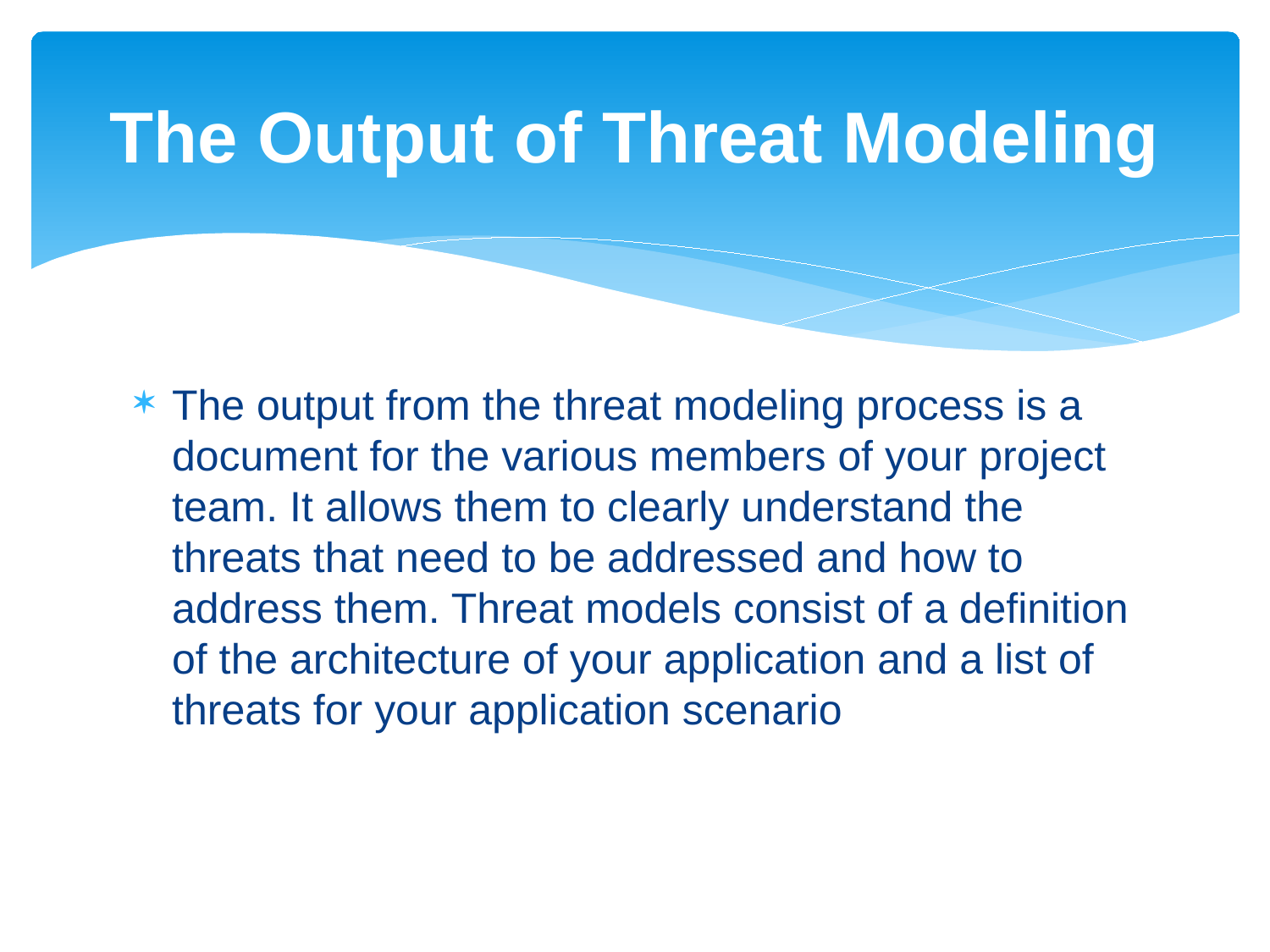

# The Output of Threat Modeling
The output from the threat modeling process is a document for the various members of your project team. It allows them to clearly understand the threats that need to be addressed and how to address them. Threat models consist of a definition of the architecture of your application and a list of threats for your application scenario